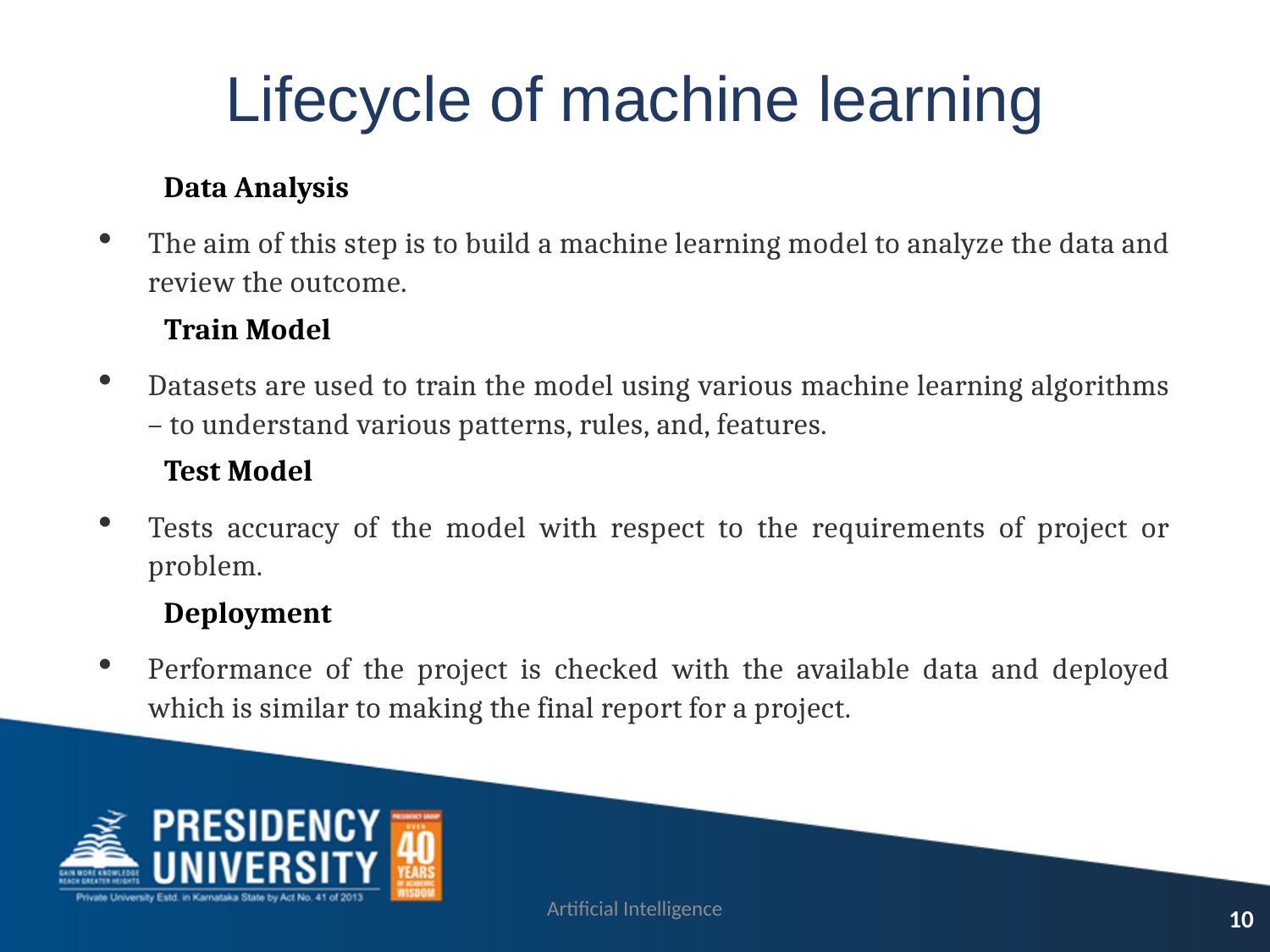

# Lifecycle of machine learning
Data Analysis
The aim of this step is to build a machine learning model to analyze the data and review the outcome.
Train Model
Datasets are used to train the model using various machine learning algorithms – to understand various patterns, rules, and, features.
Test Model
Tests accuracy of the model with respect to the requirements of project or problem.
Deployment
Performance of the project is checked with the available data and deployed which is similar to making the final report for a project.

Artificial Intelligence
10